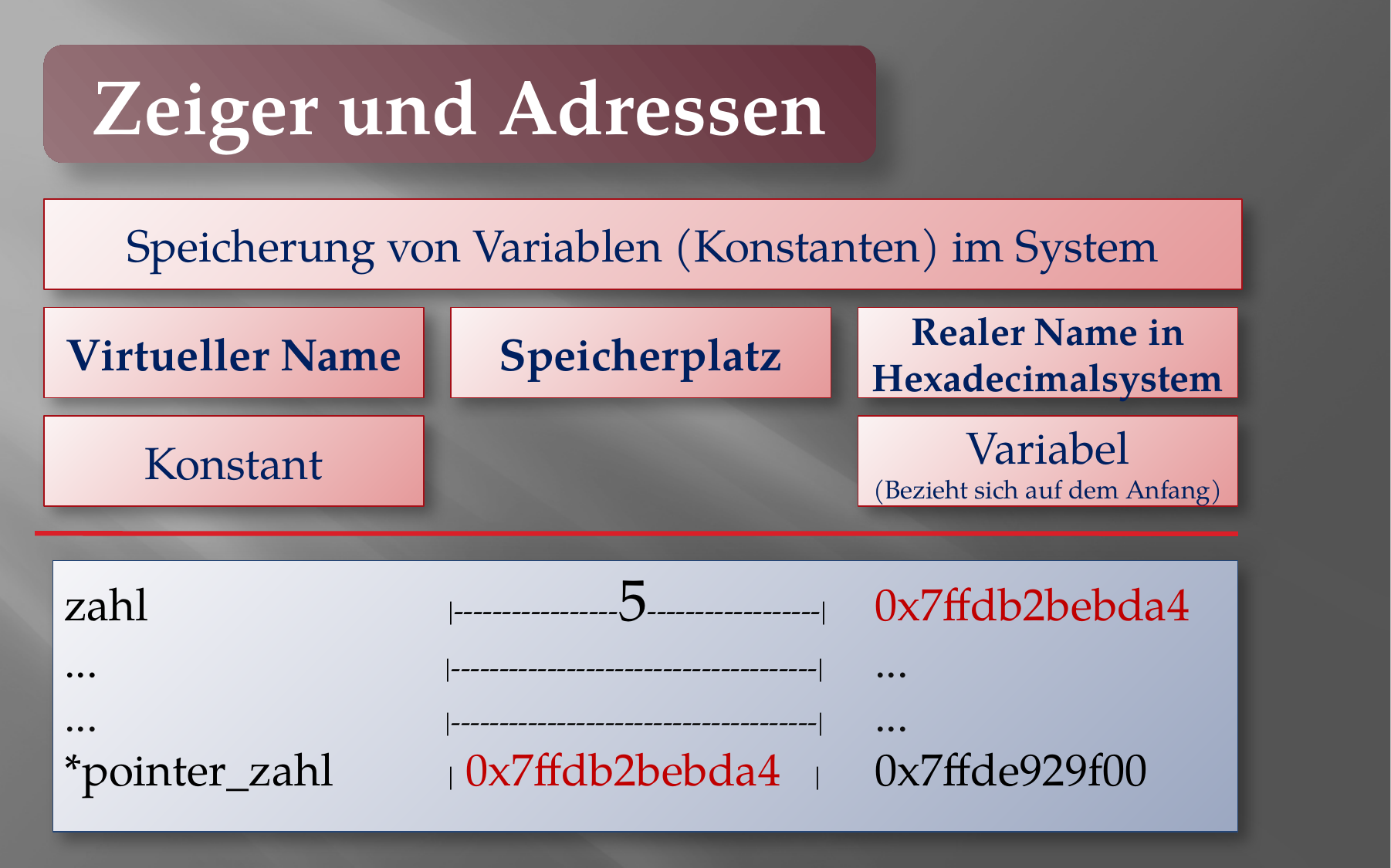

Zeiger und Adressen
Speicherung von Variablen (Konstanten) im System
Virtueller Name
Speicherplatz
Realer Name in Hexadecimalsystem
Konstant
Variabel
(Bezieht sich auf dem Anfang)
zahl			     |-----------------5------------------|	0x7ffdb2bebda4
...			   |--------------------------------------|	...
...			   |--------------------------------------|	...
*pointer_zahl	     | 0x7ffdb2bebda4   |	0x7ffde929f00